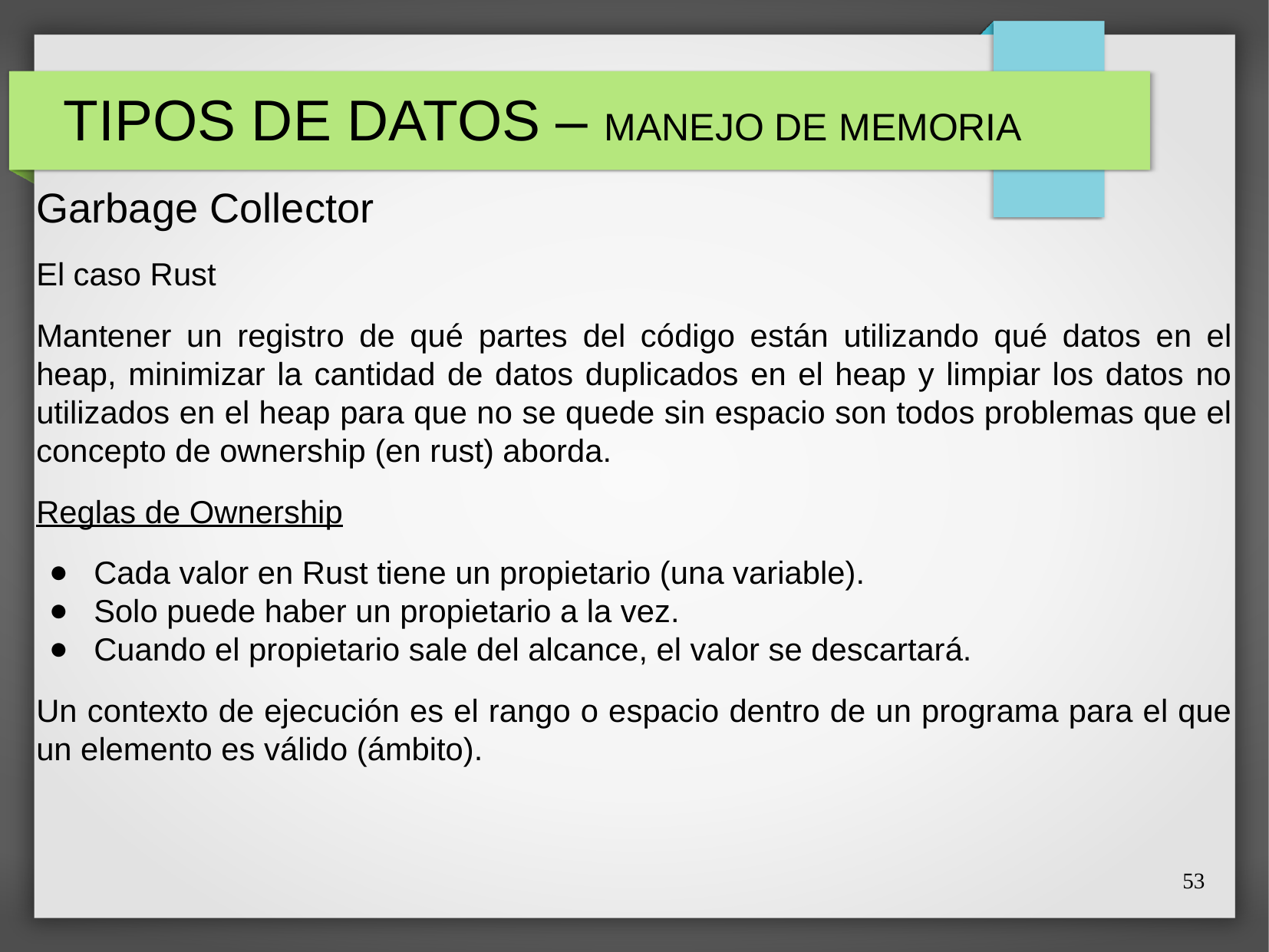

# TIPOS DE DATOS – MANEJO DE MEMORIA
Garbage Collector
El caso Rust
Mantener un registro de qué partes del código están utilizando qué datos en el heap, minimizar la cantidad de datos duplicados en el heap y limpiar los datos no utilizados en el heap para que no se quede sin espacio son todos problemas que el concepto de ownership (en rust) aborda.
Reglas de Ownership
Cada valor en Rust tiene un propietario (una variable).
Solo puede haber un propietario a la vez.
Cuando el propietario sale del alcance, el valor se descartará.
Un contexto de ejecución es el rango o espacio dentro de un programa para el que un elemento es válido (ámbito).
53